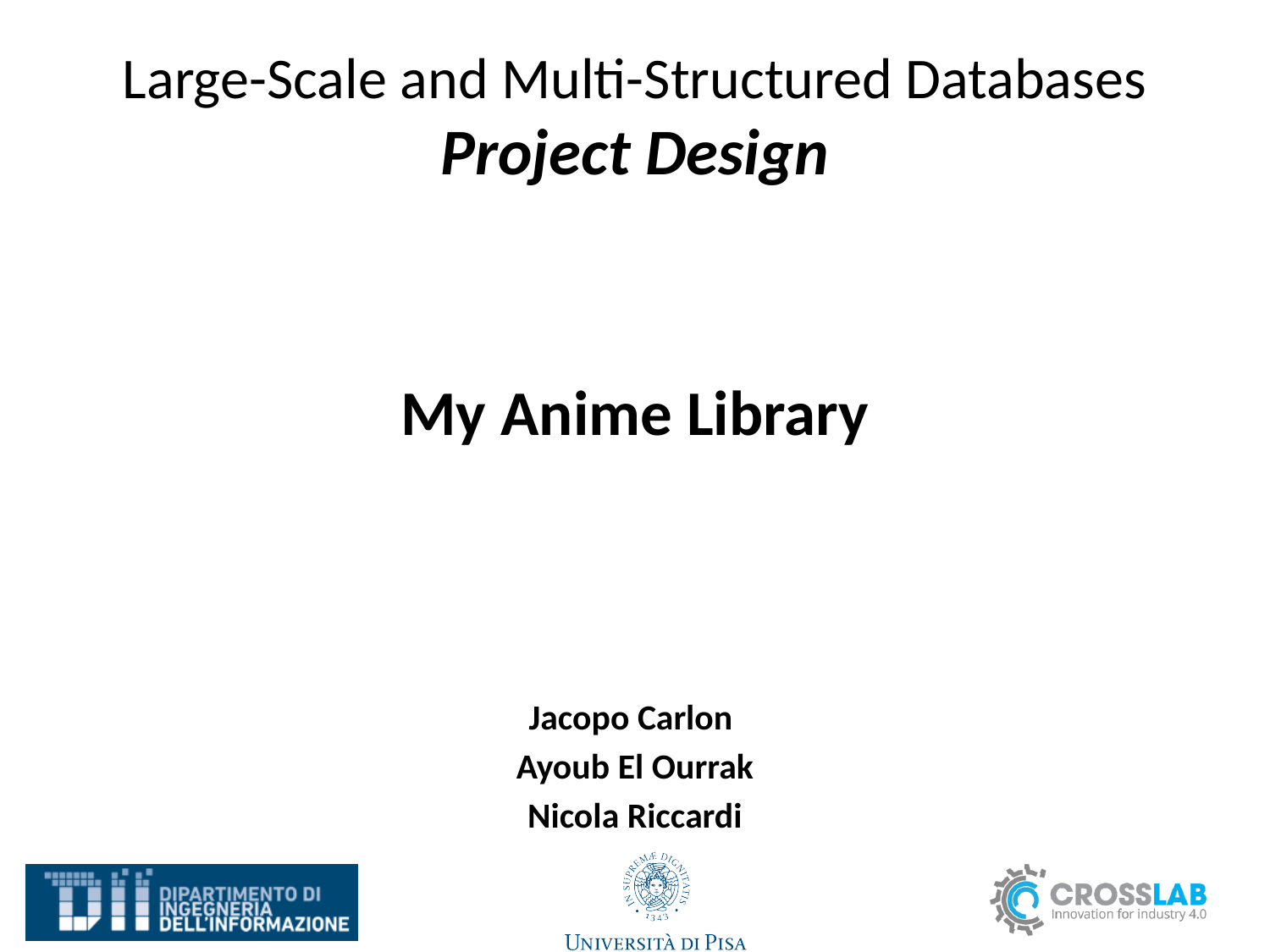

# Large-Scale and Multi-Structured Databases Project Design
My Anime Library
Jacopo Carlon
Ayoub El Ourrak
Nicola Riccardi